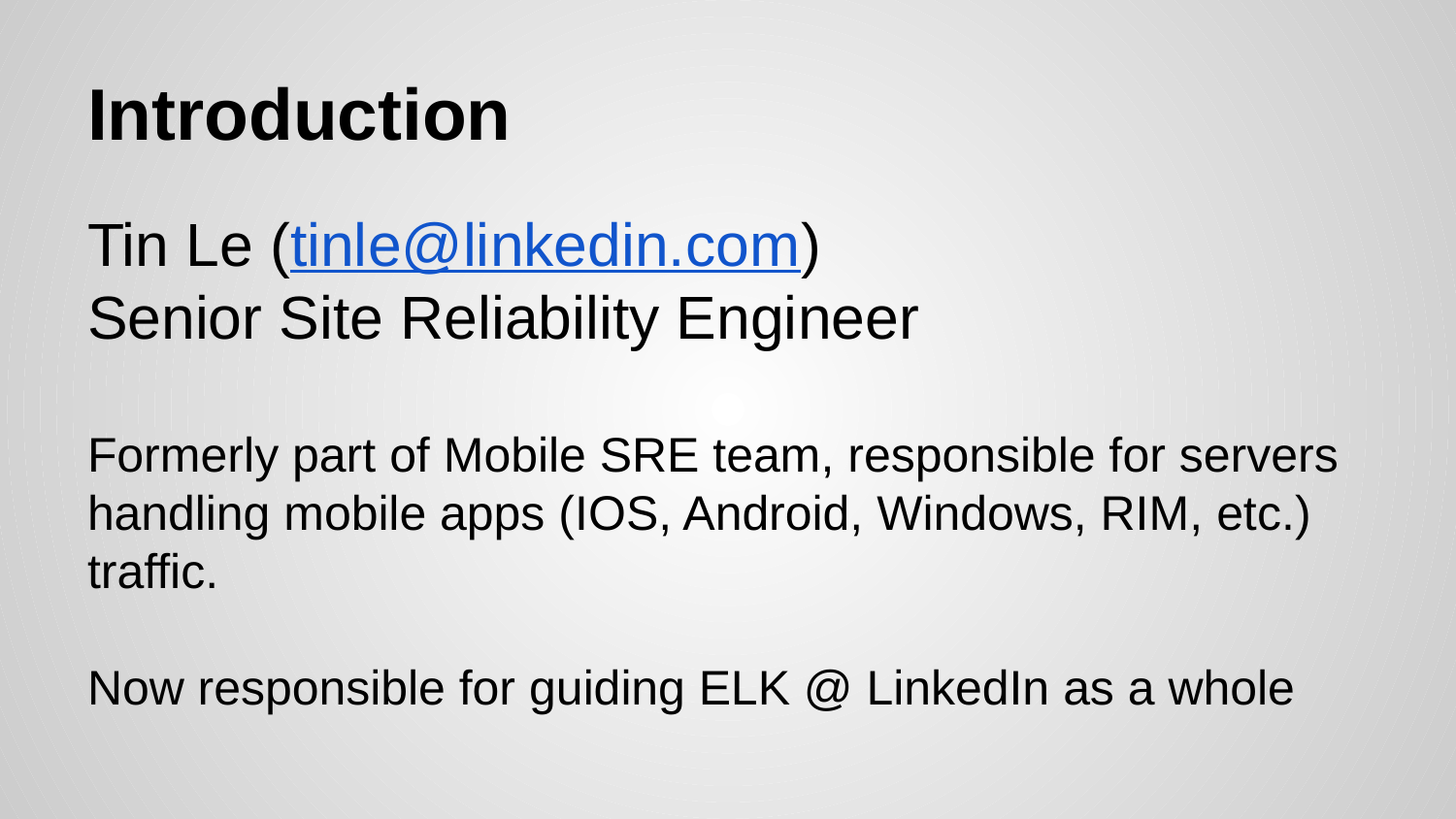

# Introduction
Tin Le (tinle@linkedin.com)
Senior Site Reliability Engineer

Formerly part of Mobile SRE team, responsible for servers handling mobile apps (IOS, Android, Windows, RIM, etc.) traffic.
Now responsible for guiding ELK @ LinkedIn as a whole